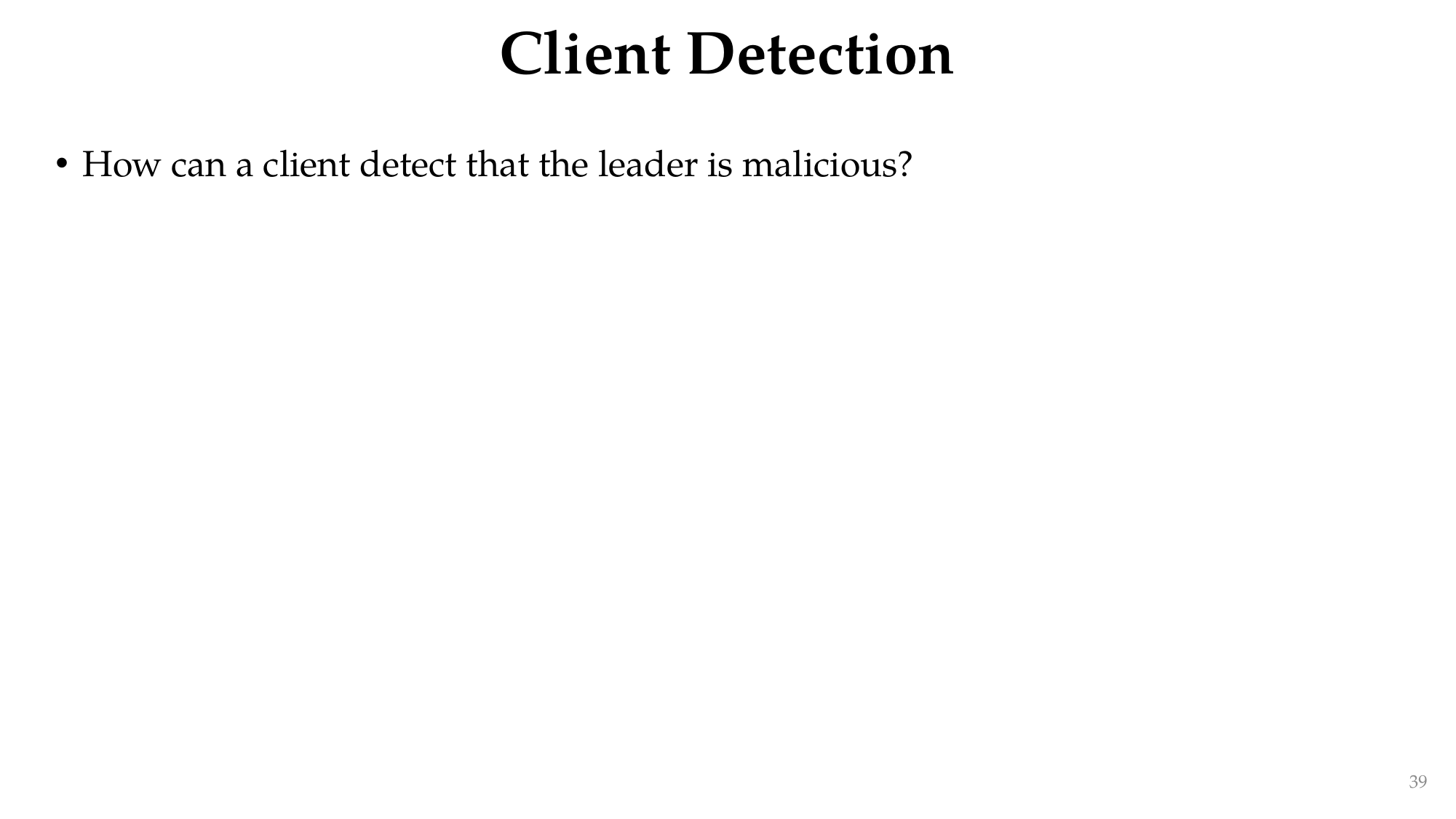

# Client Detection
How can a client detect that the leader is malicious?

39